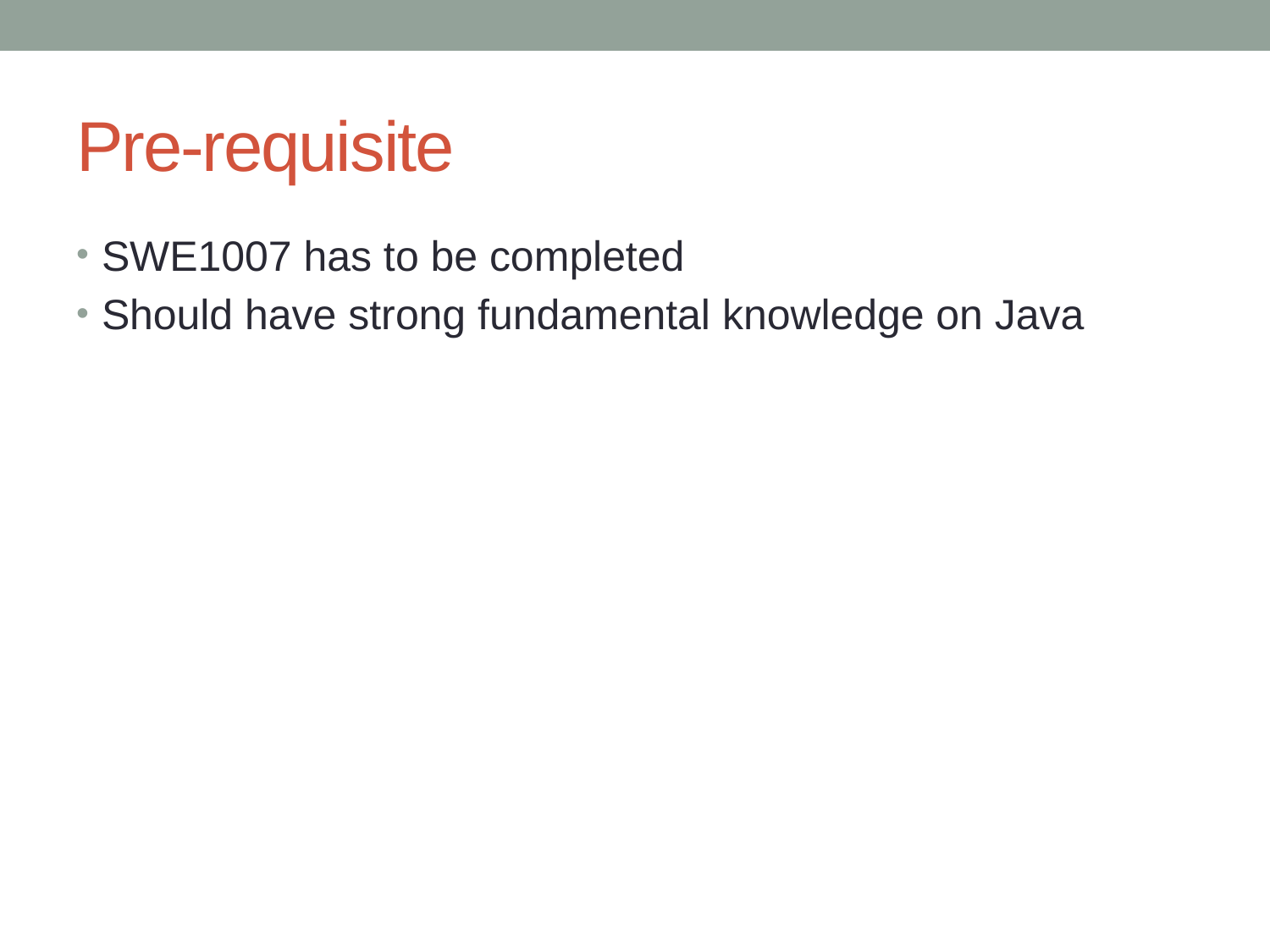

# Pre-requisite
SWE1007 has to be completed
Should have strong fundamental knowledge on Java